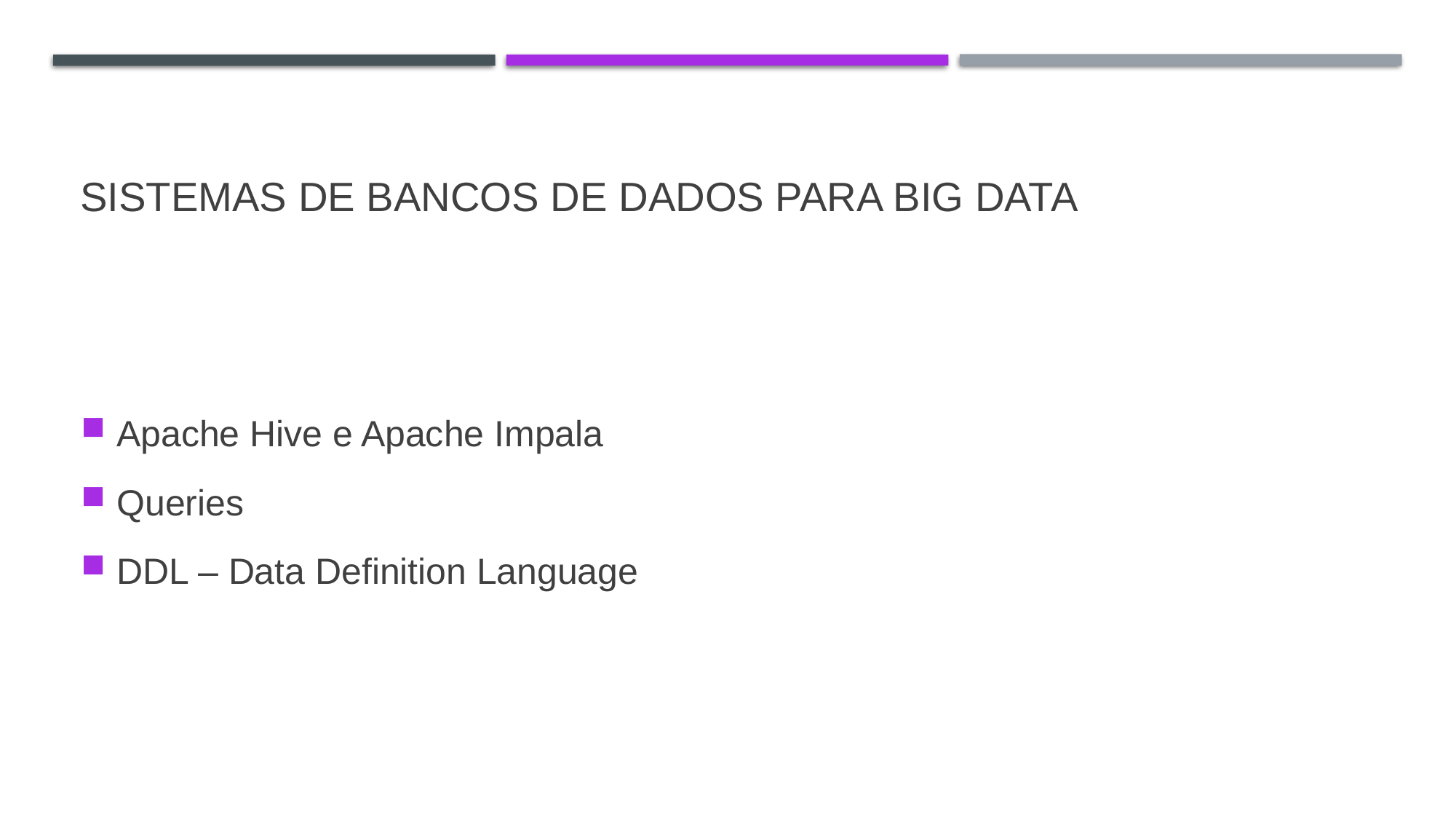

# Sistemas de bancos de dados para big data
Apache Hive e Apache Impala
Queries
DDL – Data Definition Language